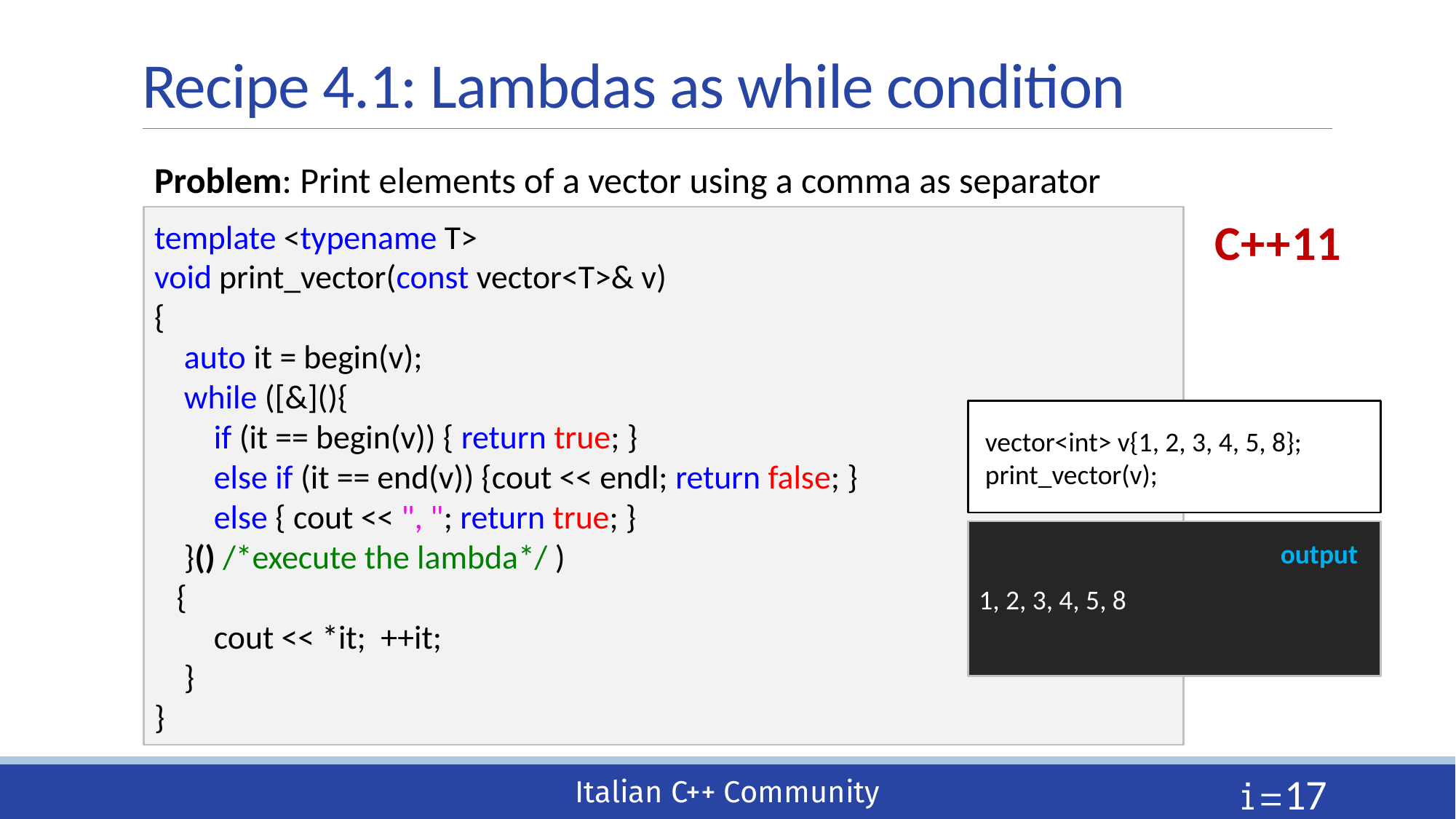

# Recipe 4.1: Lambdas as while condition
Problem: Print elements of a vector using a comma as separator
template <typename T>
void print_vector(const vector<T>& v)
{
    auto it = begin(v);
    while ([&](){
        if (it == begin(v)) { return true; }
        else if (it == end(v)) {cout << endl; return false; }
        else { cout << ", "; return true; }
    }() /*execute the lambda*/ )
   {
        cout << *it;  ++it;
    }
}
C++11
 vector<int> v{1, 2, 3, 4, 5, 8};
 print_vector(v);
1, 2, 3, 4, 5, 8
output
i=17